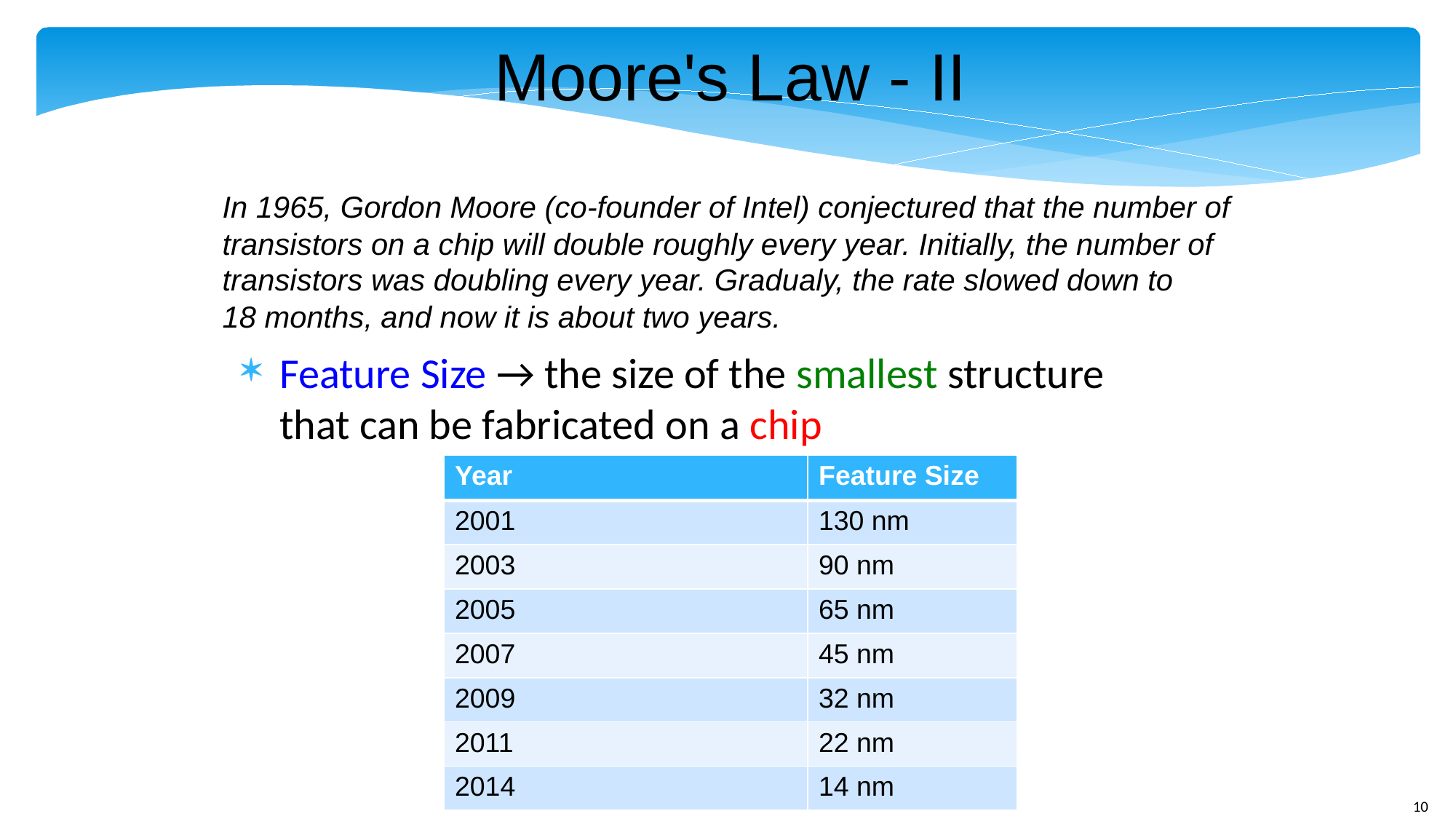

Moore's Law - II
In 1965, Gordon Moore (co-founder of Intel) conjectured that the number of
transistors on a chip will double roughly every year. Initially, the number of
transistors was doubling every year. Gradualy, the rate slowed down to
18 months, and now it is about two years.
Feature Size → the size of the smallest structure that can be fabricated on a chip

| Year | Feature Size |
| --- | --- |
| 2001 | 130 nm |
| 2003 | 90 nm |
| 2005 | 65 nm |
| 2007 | 45 nm |
| 2009 | 32 nm |
| 2011 | 22 nm |
| 2014 | 14 nm |